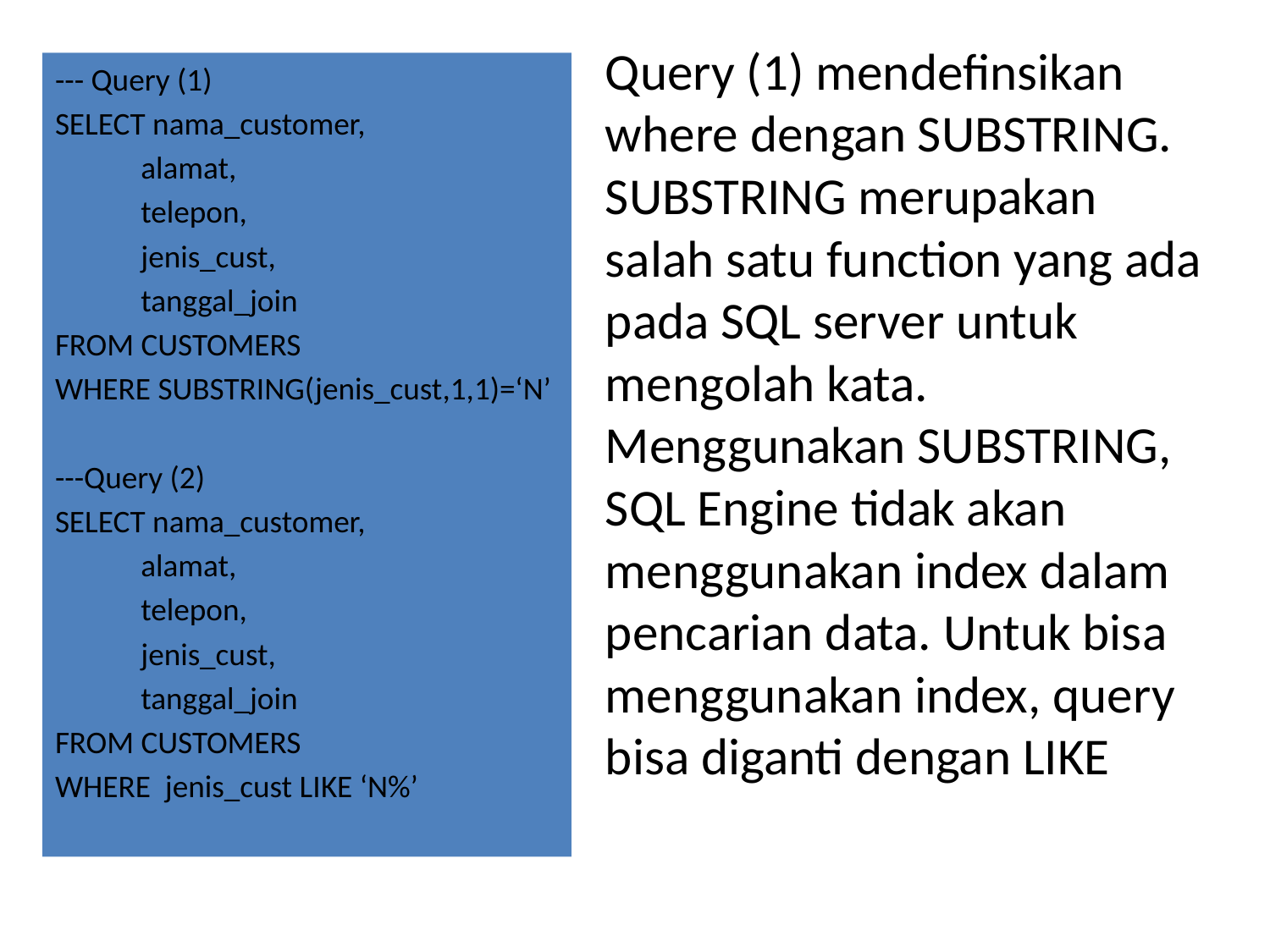

Query (1) mendefinsikan where dengan SUBSTRING. SUBSTRING merupakan salah satu function yang ada pada SQL server untuk mengolah kata. Menggunakan SUBSTRING, SQL Engine tidak akan menggunakan index dalam pencarian data. Untuk bisa menggunakan index, query bisa diganti dengan LIKE

--- Query (1)
SELECT nama_customer,
	      alamat,
	      telepon,
	      jenis_cust,
	      tanggal_join
FROM CUSTOMERS
WHERE SUBSTRING(jenis_cust,1,1)=‘N’

---Query (2)
SELECT nama_customer,
	      alamat,
	      telepon,
	      jenis_cust,
	      tanggal_join
FROM CUSTOMERS
WHERE  jenis_cust LIKE ‘N%’